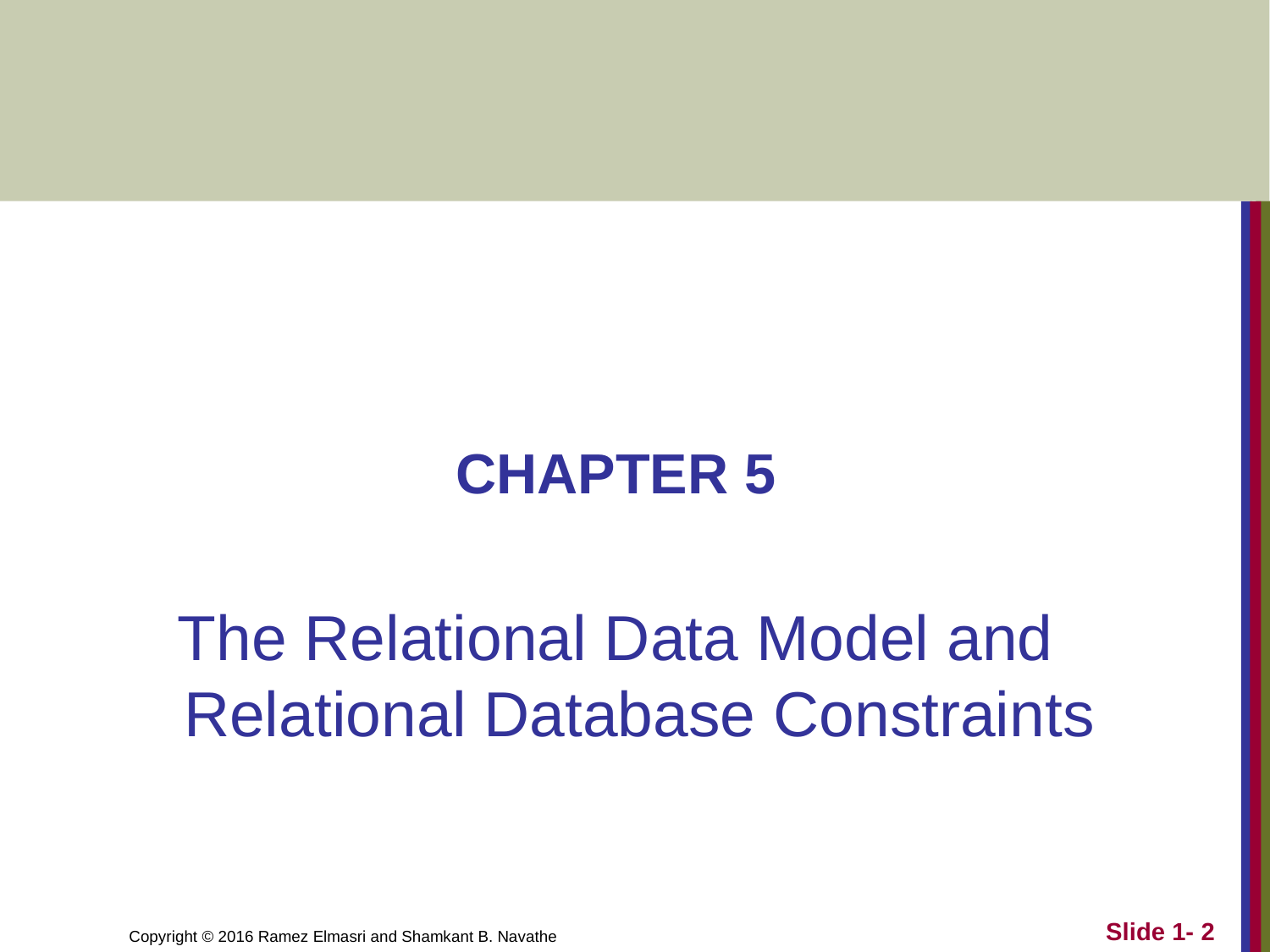

#

CHAPTER 5

The Relational Data Model and Relational Database Constraints
Slide 1- 2